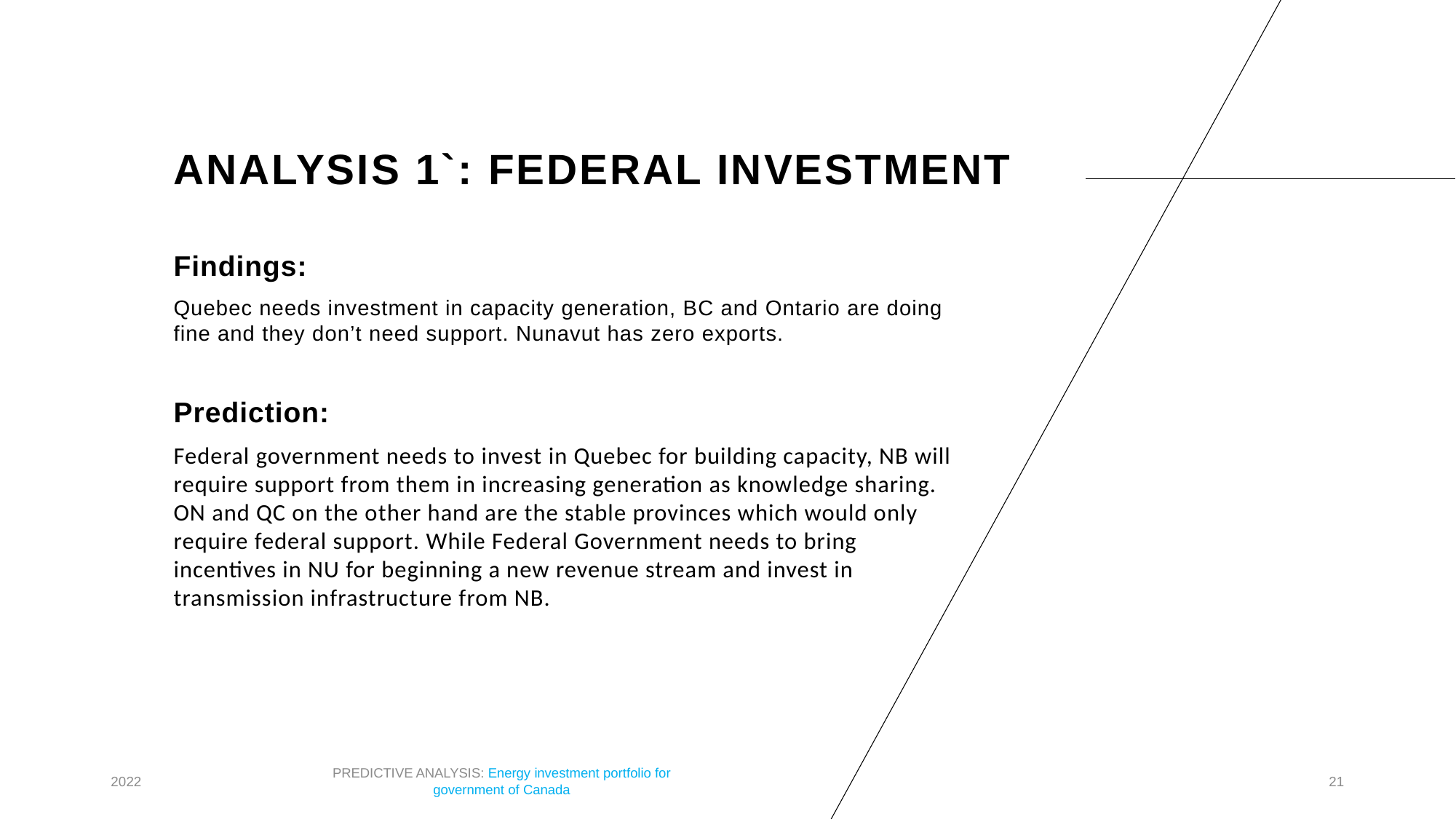

# Analysis 1`: federal investment
Findings:
Quebec needs investment in capacity generation, BC and Ontario are doing fine and they don’t need support. Nunavut has zero exports.

Prediction:
Federal government needs to invest in Quebec for building capacity, NB will require support from them in increasing generation as knowledge sharing. ON and QC on the other hand are the stable provinces which would only require federal support. While Federal Government needs to bring incentives in NU for beginning a new revenue stream and invest in transmission infrastructure from NB.
2022
PREDICTIVE ANALYSIS: Energy investment portfolio for government of Canada
21